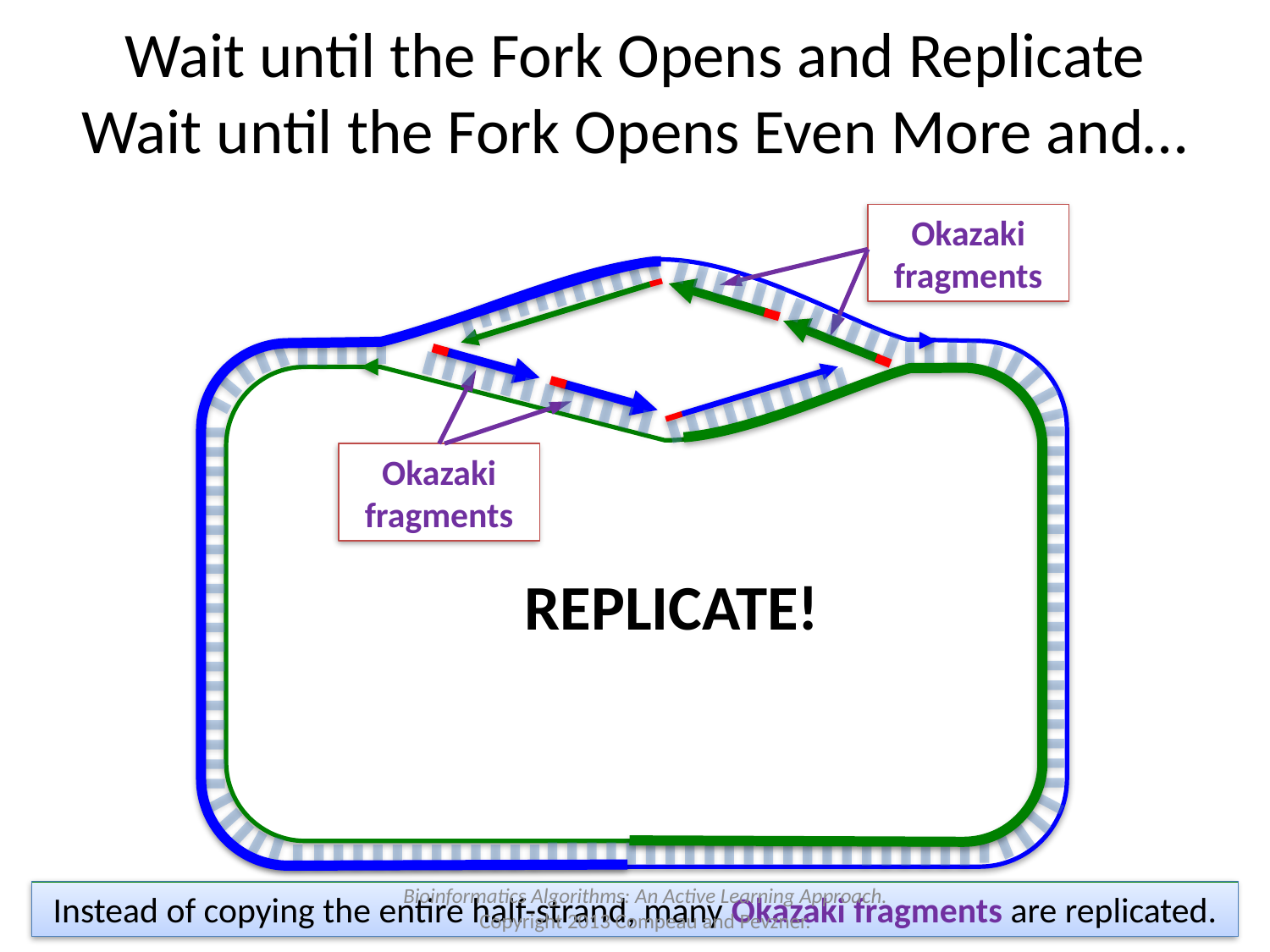

# Wait until the Fork Opens and Replicate Wait until the Fork Opens Even More and…
Okazaki fragments

Okazaki fragments
REPLICATE!
Instead of copying the entire half-strand, many Okazaki fragments are replicated.
Bioinformatics Algorithms: An Active Learning Approach.
Copyright 2013 Compeau and Pevzner.